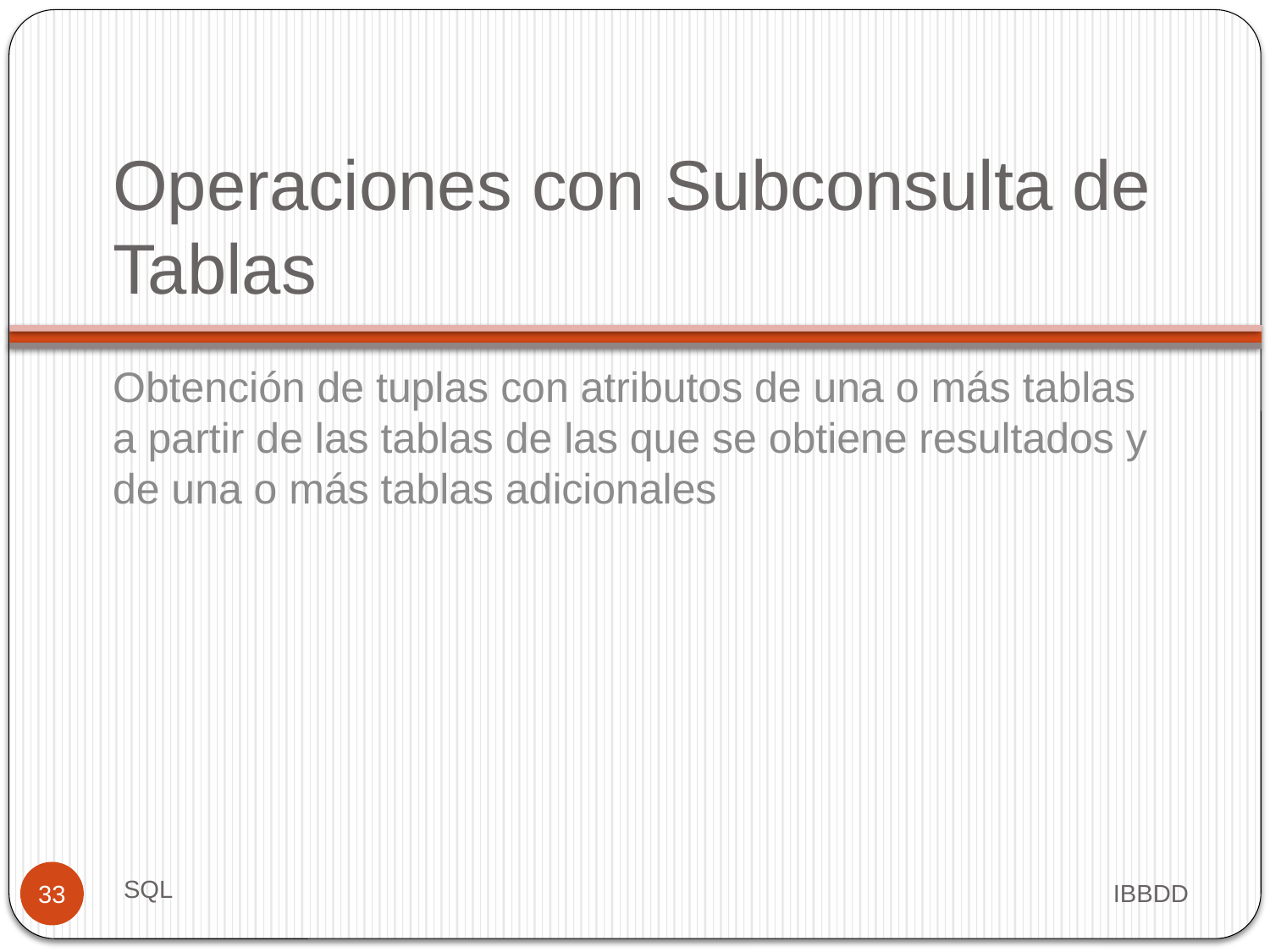

# Operaciones con Subconsulta de Tablas
Obtención de tuplas con atributos de una o más tablas a partir de las tablas de las que se obtiene resultados y de una o más tablas adicionales
SQL
IBBDD
33